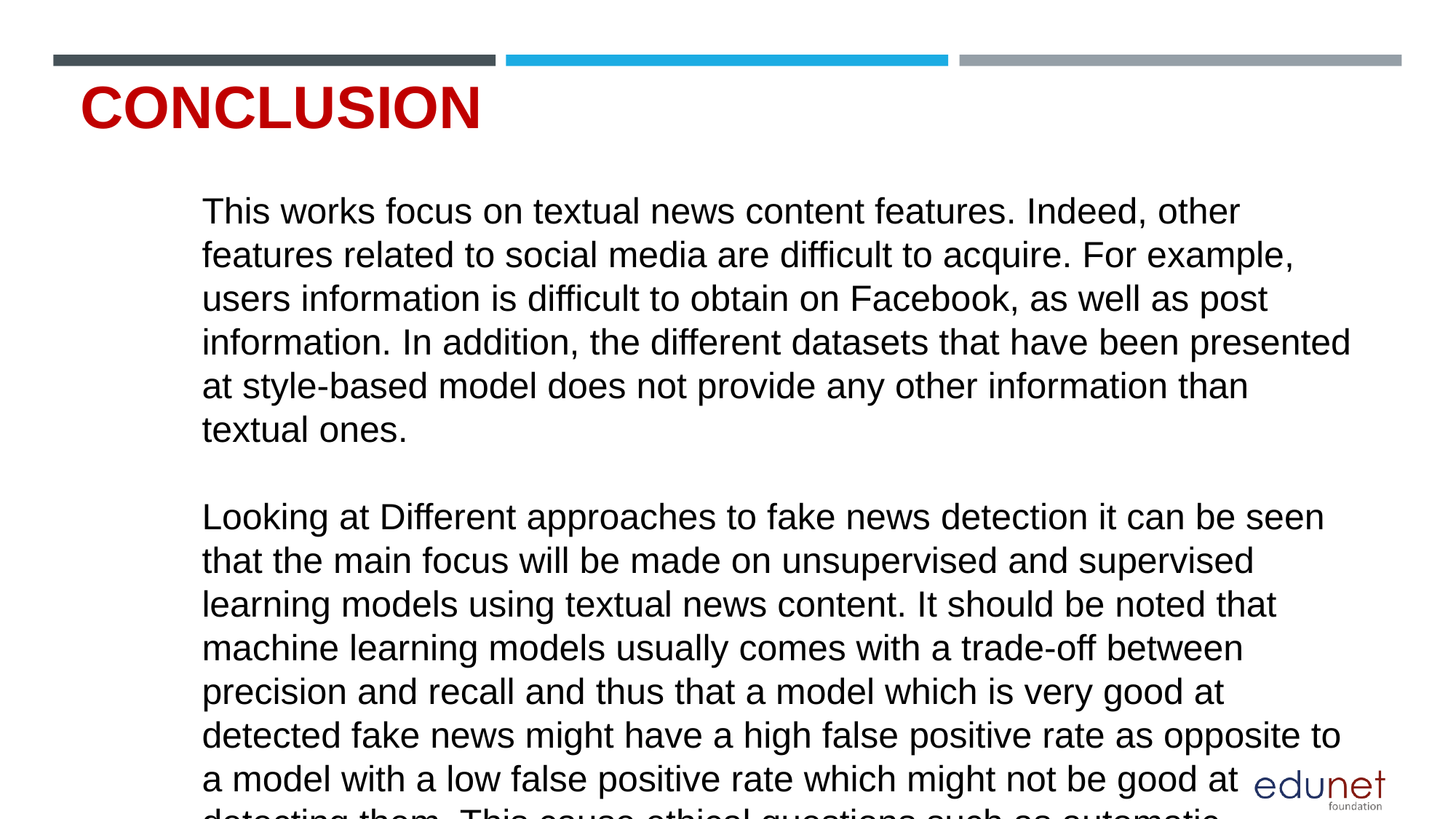

# CONCLUSION
This works focus on textual news content features. Indeed, other features related to social media are difficult to acquire. For example, users information is difficult to obtain on Facebook, as well as post information. In addition, the different datasets that have been presented at style-based model does not provide any other information than textual ones.

Looking at Different approaches to fake news detection it can be seen that the main focus will be made on unsupervised and supervised learning models using textual news content. It should be noted that machine learning models usually comes with a trade-off between precision and recall and thus that a model which is very good at detected fake news might have a high false positive rate as opposite to a model with a low false positive rate which might not be good at detecting them. This cause ethical questions such as automatic censorship that will not be discussed here.